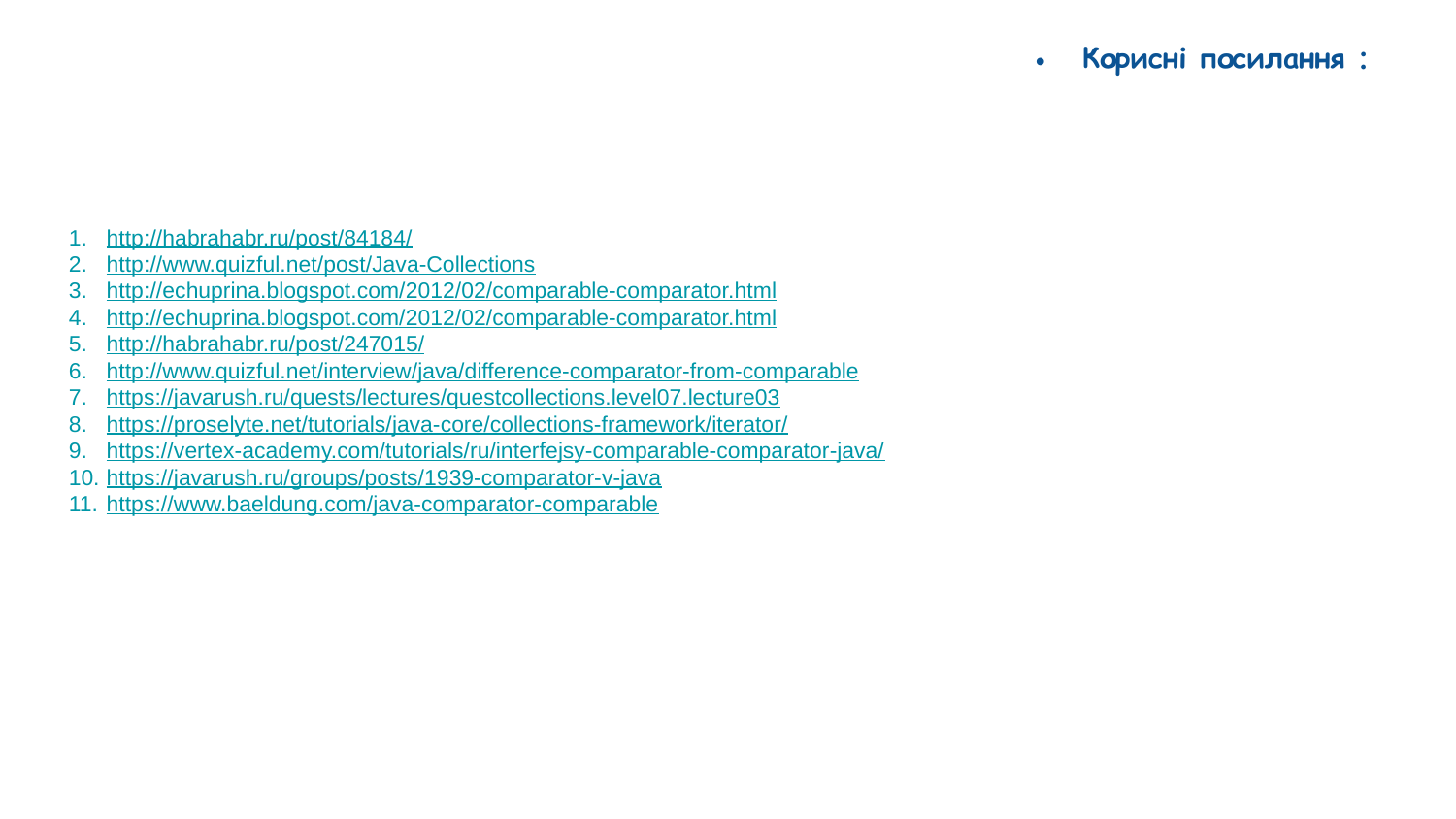

Корисні посилання :
http://habrahabr.ru/post/84184/
http://www.quizful.net/post/Java-Collections
http://echuprina.blogspot.com/2012/02/comparable-comparator.html
http://echuprina.blogspot.com/2012/02/comparable-comparator.html
http://habrahabr.ru/post/247015/
http://www.quizful.net/interview/java/difference-comparator-from-comparable
https://javarush.ru/quests/lectures/questcollections.level07.lecture03
https://proselyte.net/tutorials/java-core/collections-framework/iterator/
https://vertex-academy.com/tutorials/ru/interfejsy-comparable-comparator-java/
https://javarush.ru/groups/posts/1939-comparator-v-java
https://www.baeldung.com/java-comparator-comparable